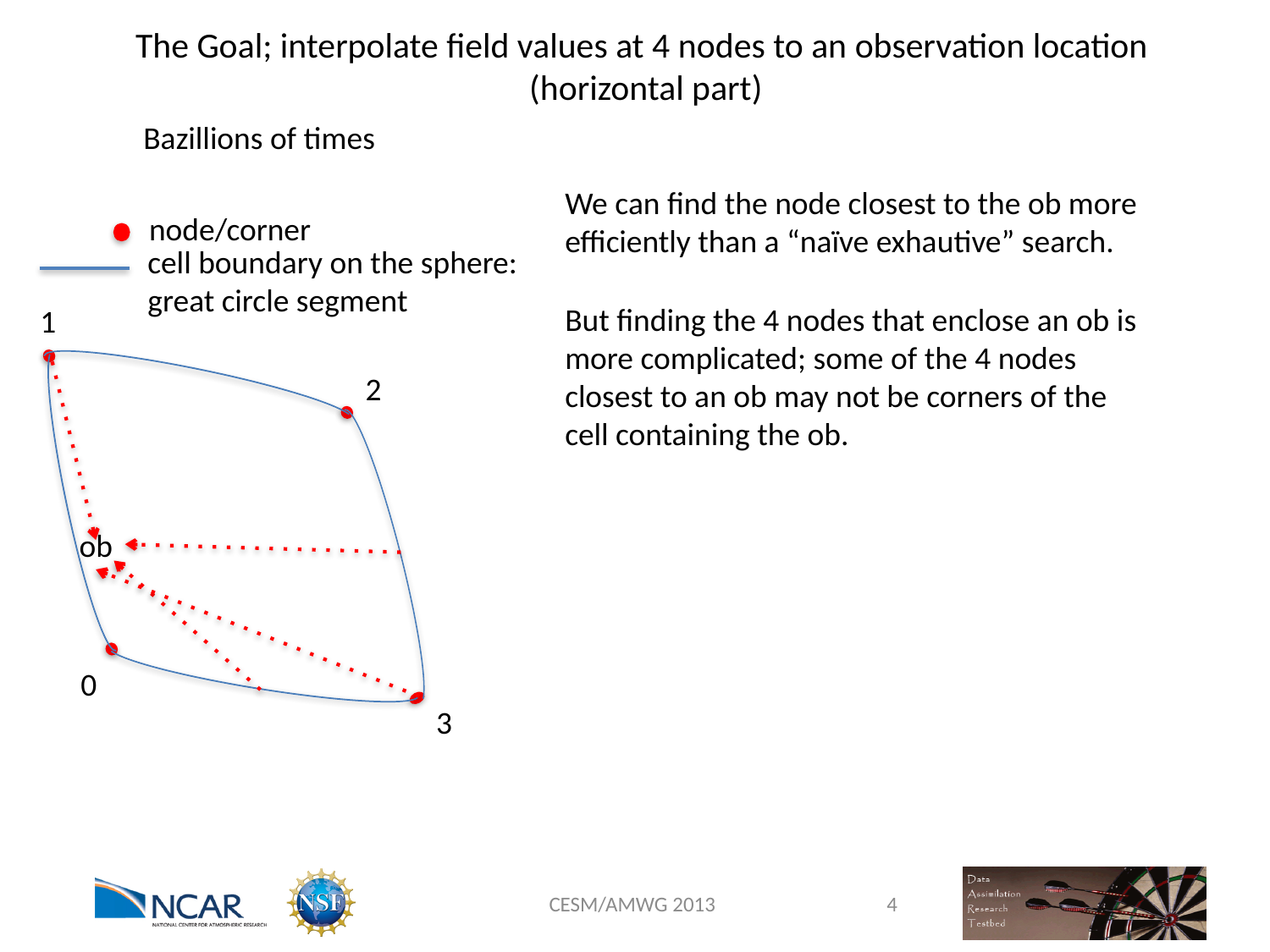

The Goal; interpolate field values at 4 nodes to an observation location  (horizontal part)
Bazillions of times
We can find the node closest to the ob more efficiently than a “naïve exhautive” search.
node/corner

cell boundary on the sphere: great circle segment
But finding the 4 nodes that enclose an ob is more complicated; some of the 4 nodes closest to an ob may not be corners of the cell containing the ob.
1

2

ob

0

3
CESM/AMWG 2013
4